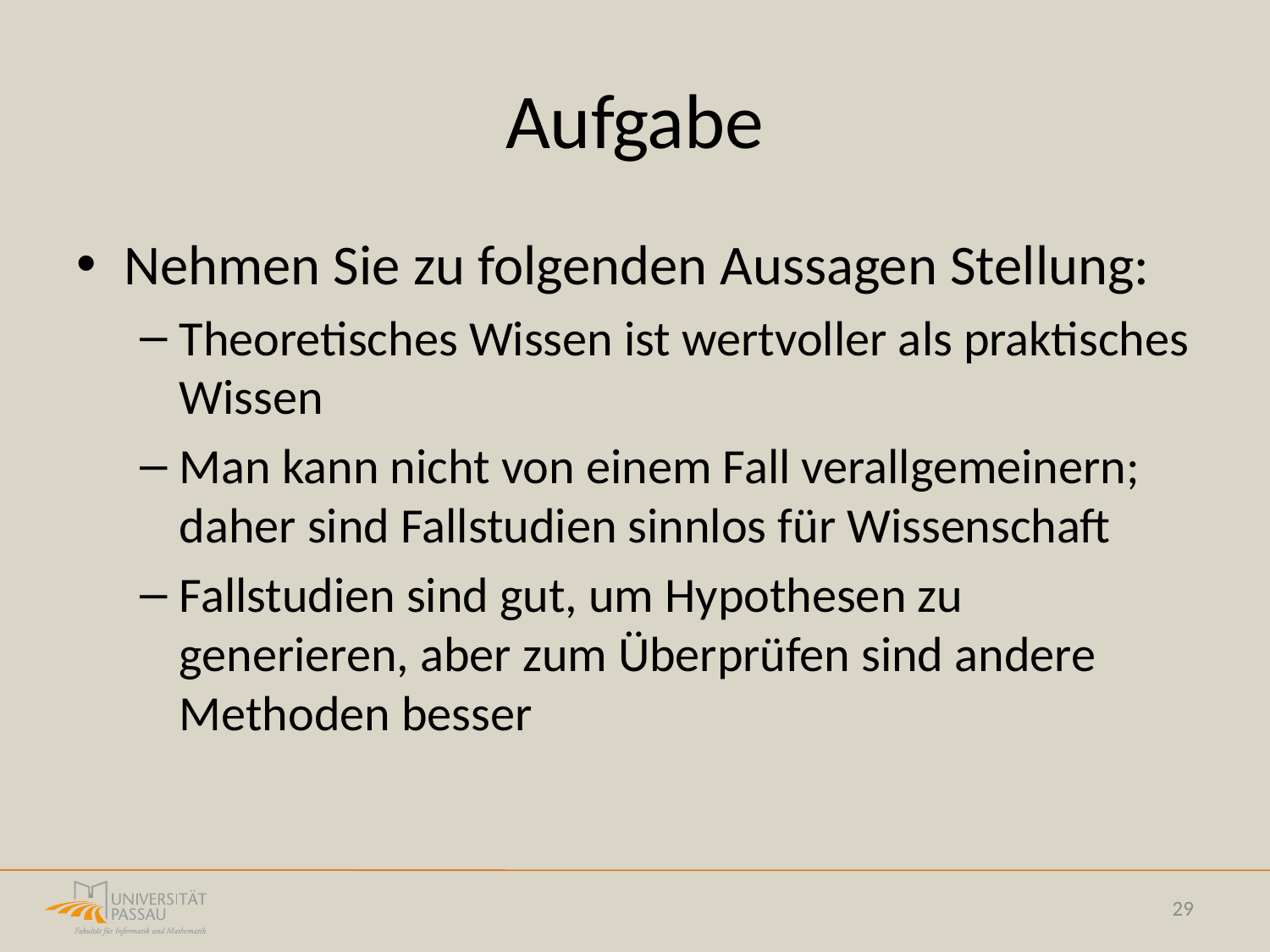

# Aufgabe
Nehmen Sie zu folgenden Aussagen Stellung:
Theoretisches Wissen ist wertvoller als praktisches Wissen
Man kann nicht von einem Fall verallgemeinern; daher sind Fallstudien sinnlos für Wissenschaft
Fallstudien sind gut, um Hypothesen zu generieren, aber zum Überprüfen sind andere Methoden besser
29